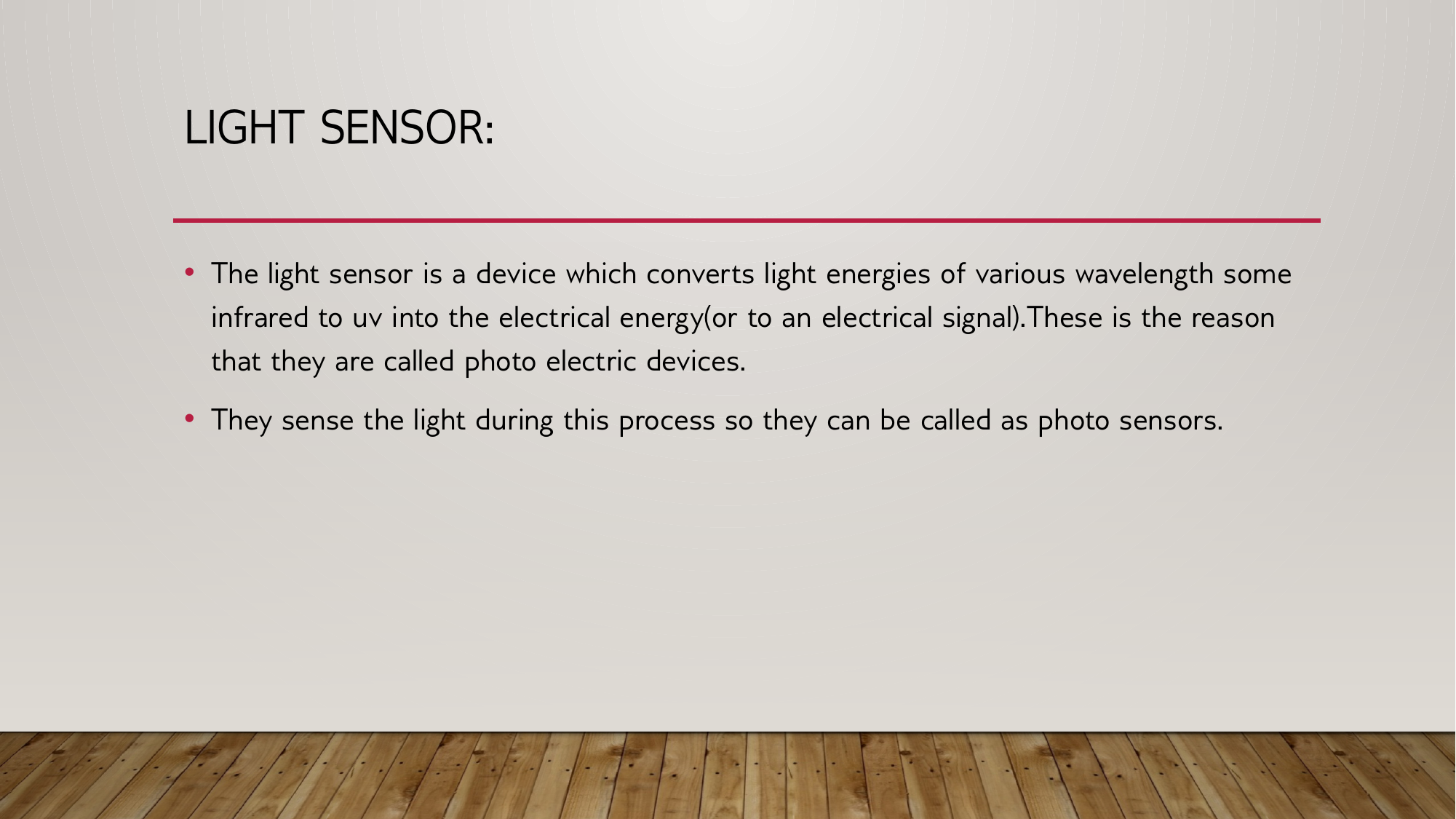

# Light sensor:
The light sensor is a device which converts light energies of various wavelength some infrared to uv into the electrical energy(or to an electrical signal).These is the reason that they are called photo electric devices.
They sense the light during this process so they can be called as photo sensors.